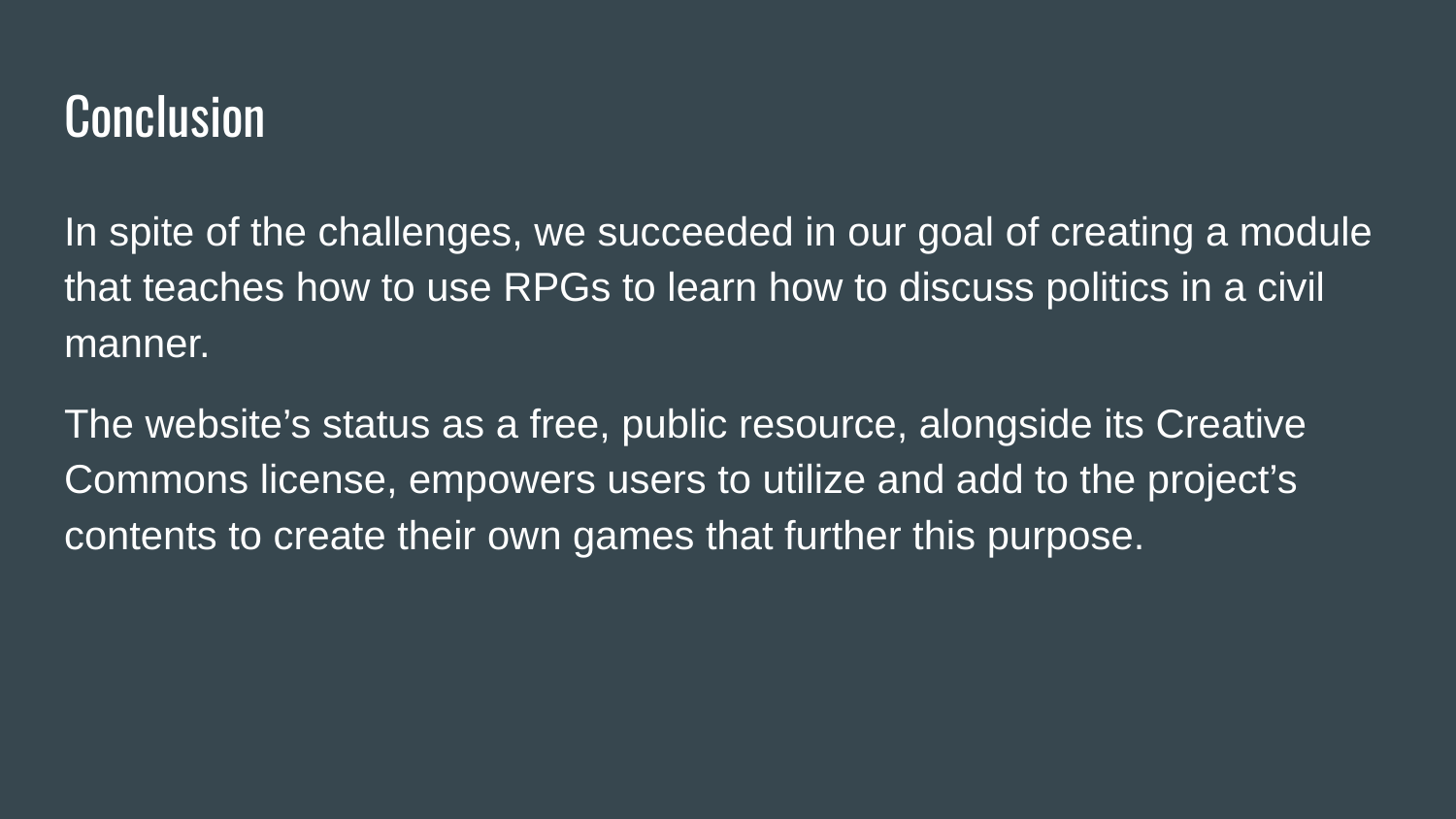

# Conclusion
In spite of the challenges, we succeeded in our goal of creating a module that teaches how to use RPGs to learn how to discuss politics in a civil manner.
The website’s status as a free, public resource, alongside its Creative Commons license, empowers users to utilize and add to the project’s contents to create their own games that further this purpose.